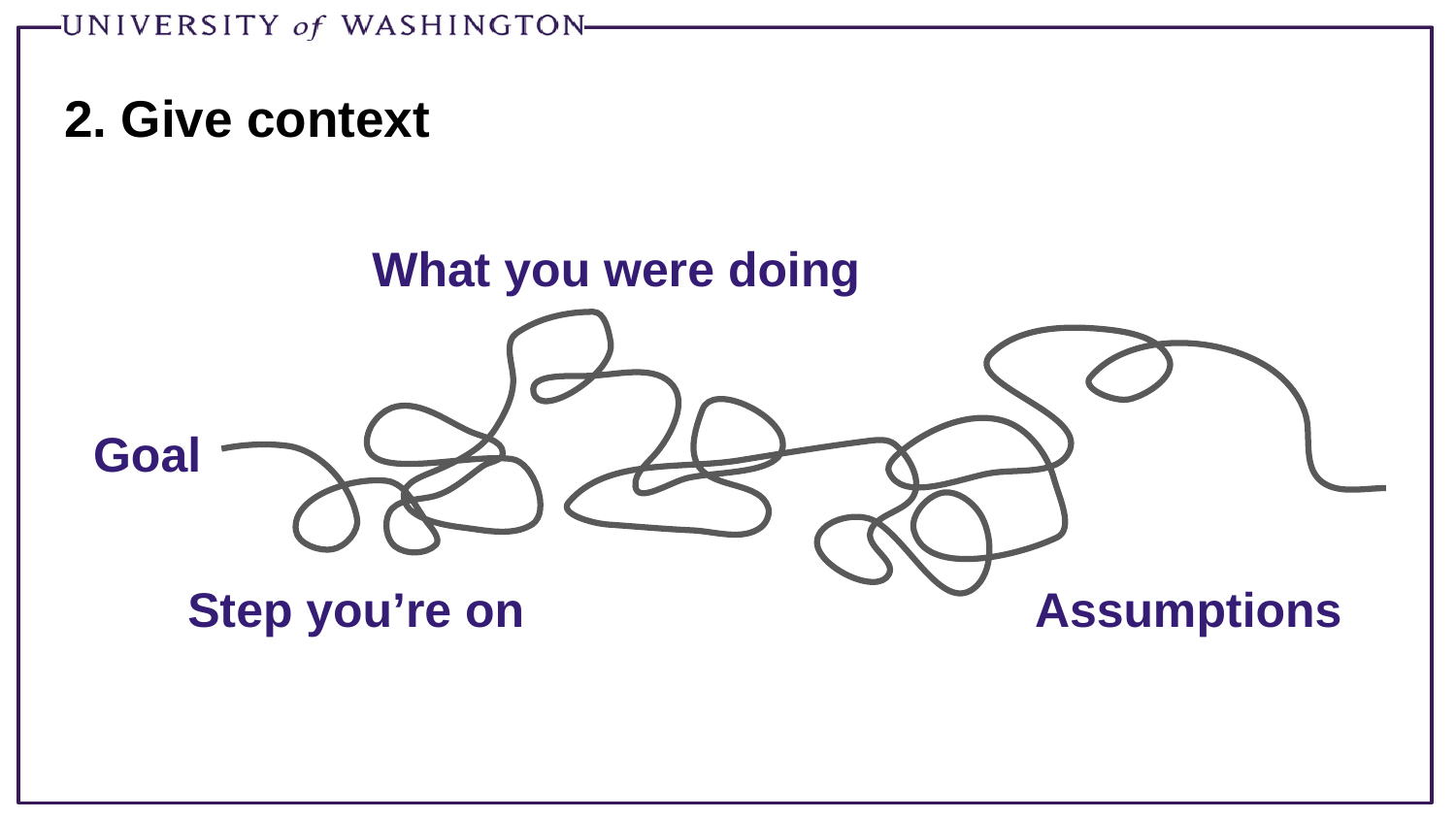

# 2. Give context
What you were doing

Goal
Step you’re on
Assumptions